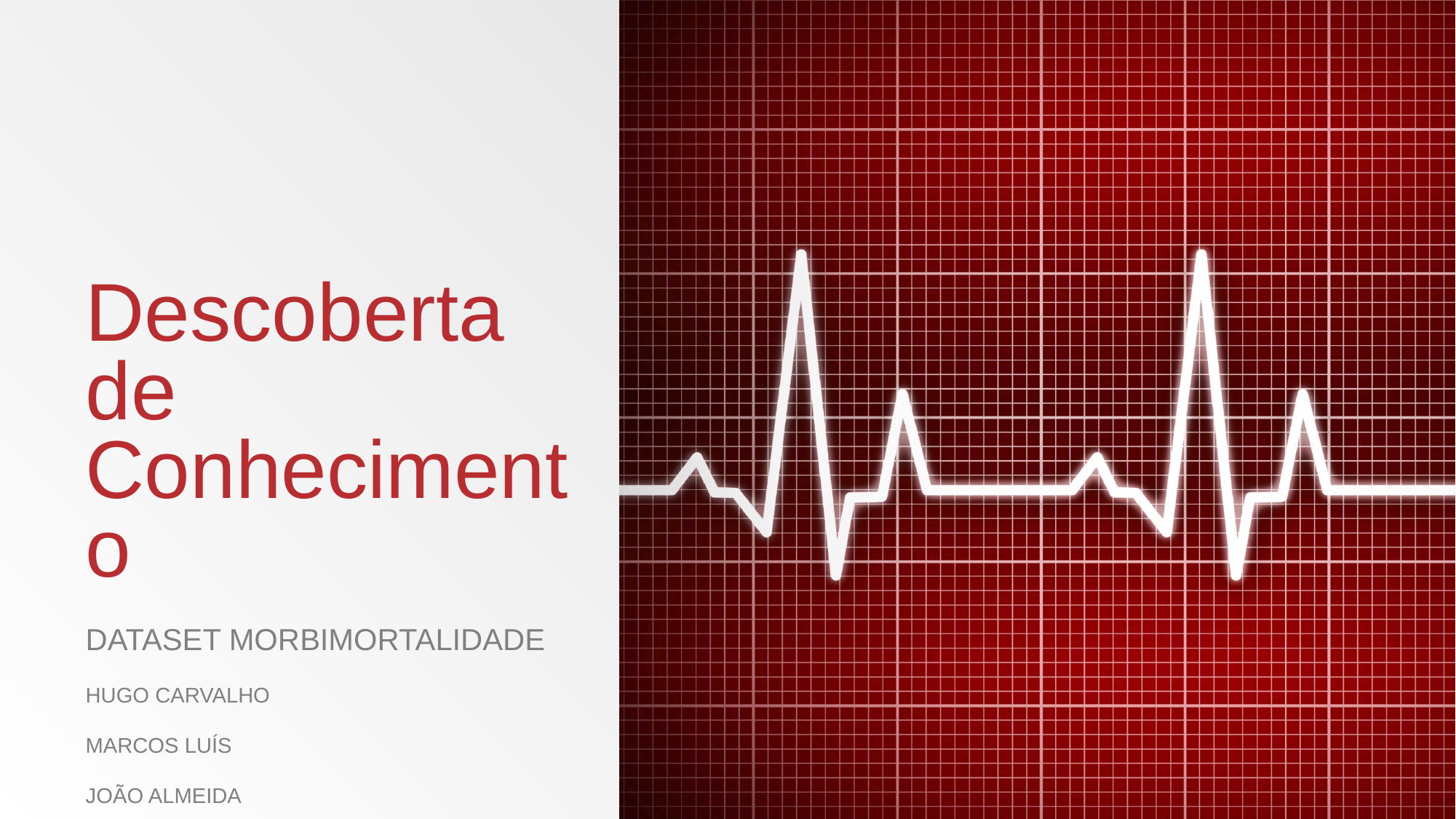

# Descoberta de Conhecimento
Dataset MORBIMORTALIDADE
Hugo Carvalho
Marcos Luís
João Almeida